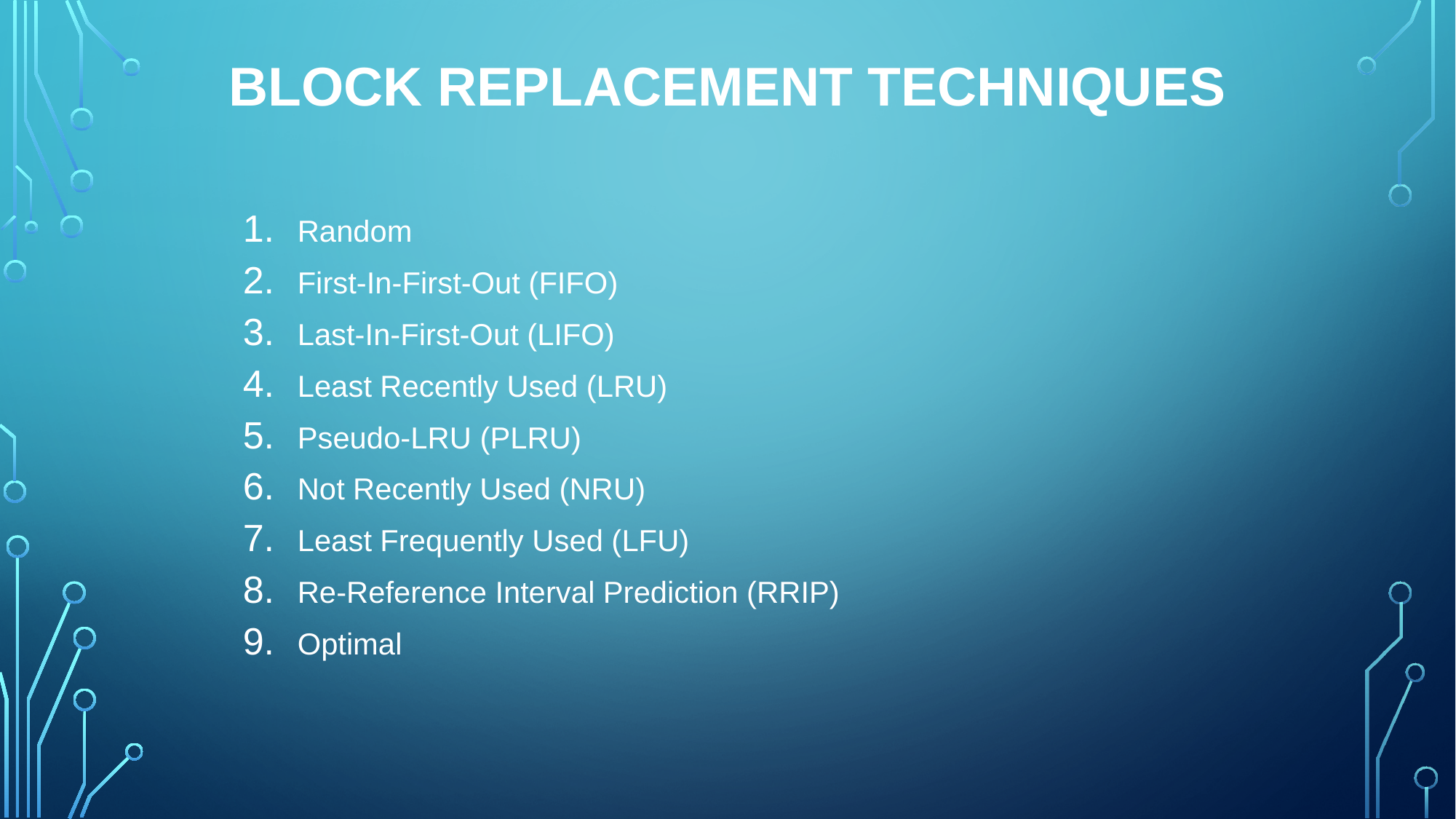

# BLOCK REPLACEMENT TECHNIQUES
Random
First-In-First-Out (FIFO)
Last-In-First-Out (LIFO)
Least Recently Used (LRU)
Pseudo-LRU (PLRU)
Not Recently Used (NRU)
Least Frequently Used (LFU)
Re-Reference Interval Prediction (RRIP)
Optimal